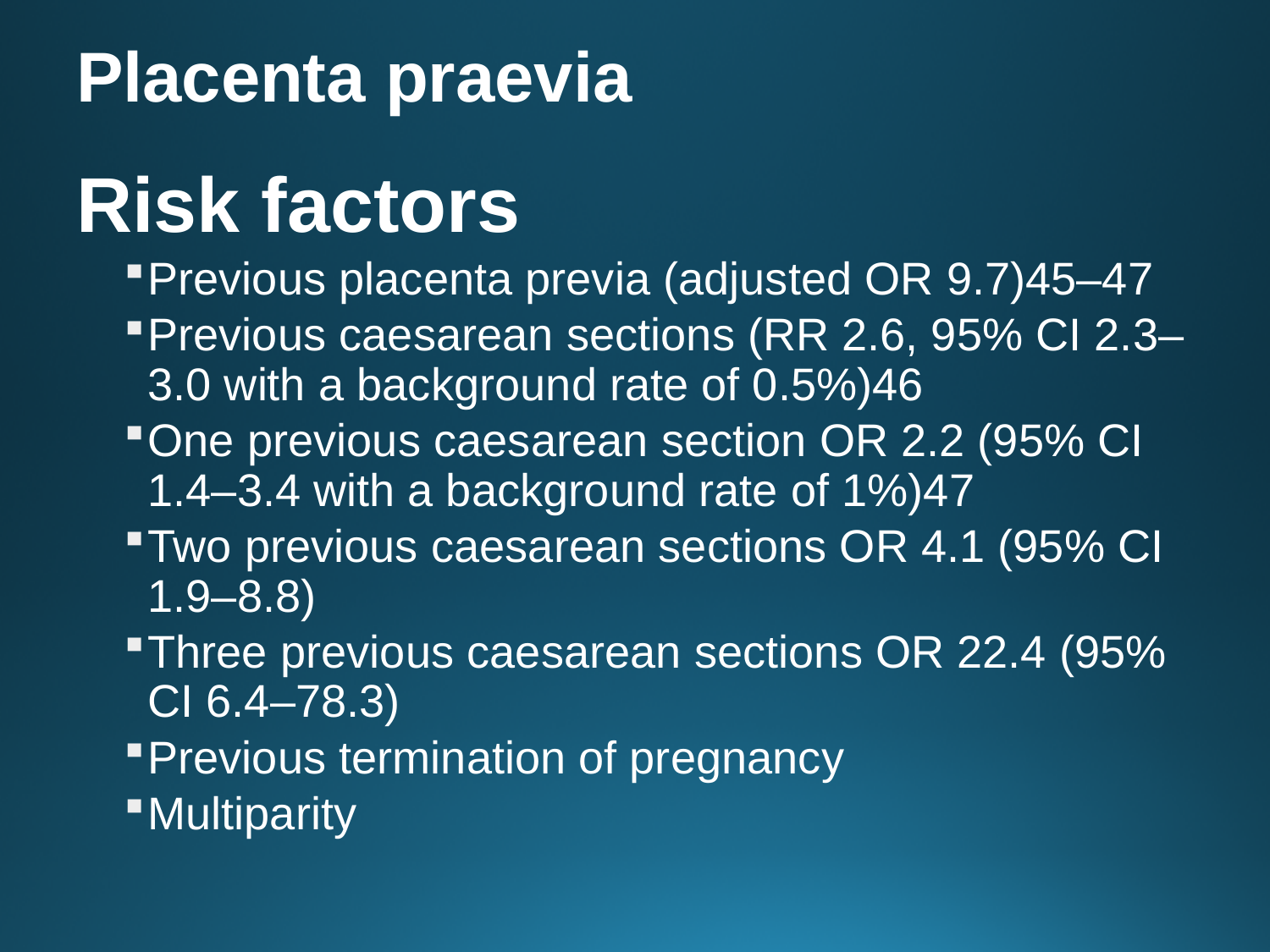

# Placenta praevia
Risk factors
Previous placenta previa (adjusted OR 9.7)45–47
Previous caesarean sections (RR 2.6, 95% CI 2.3–3.0 with a background rate of 0.5%)46
One previous caesarean section OR 2.2 (95% CI 1.4–3.4 with a background rate of 1%)47
Two previous caesarean sections OR 4.1 (95% CI 1.9–8.8)
Three previous caesarean sections OR 22.4 (95% CI 6.4–78.3)
Previous termination of pregnancy
Multiparity